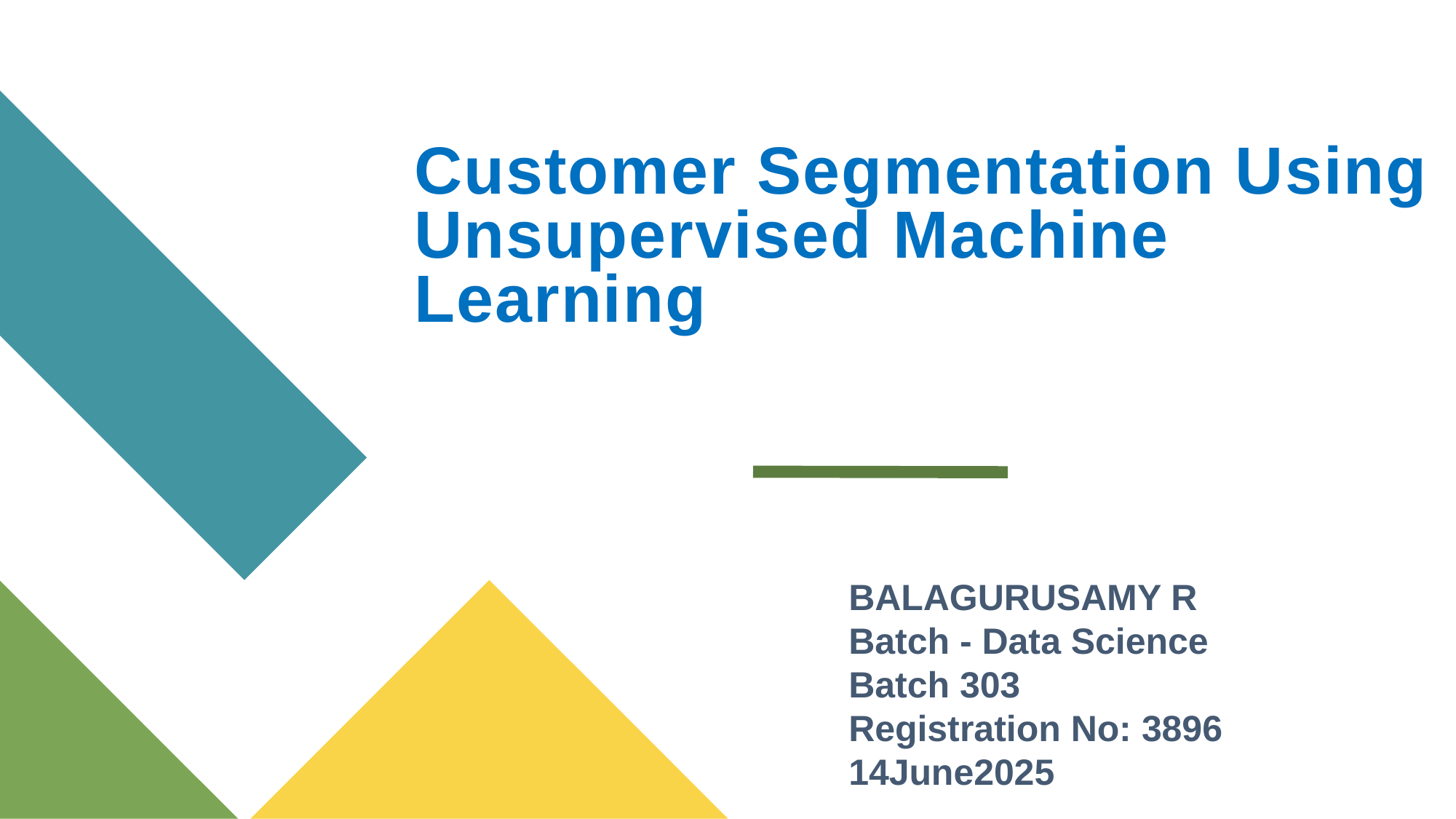

# Customer Segmentation Using Unsupervised Machine Learning
BALAGURUSAMY R
Batch - Data Science Batch 303
Registration No: 3896
14June2025